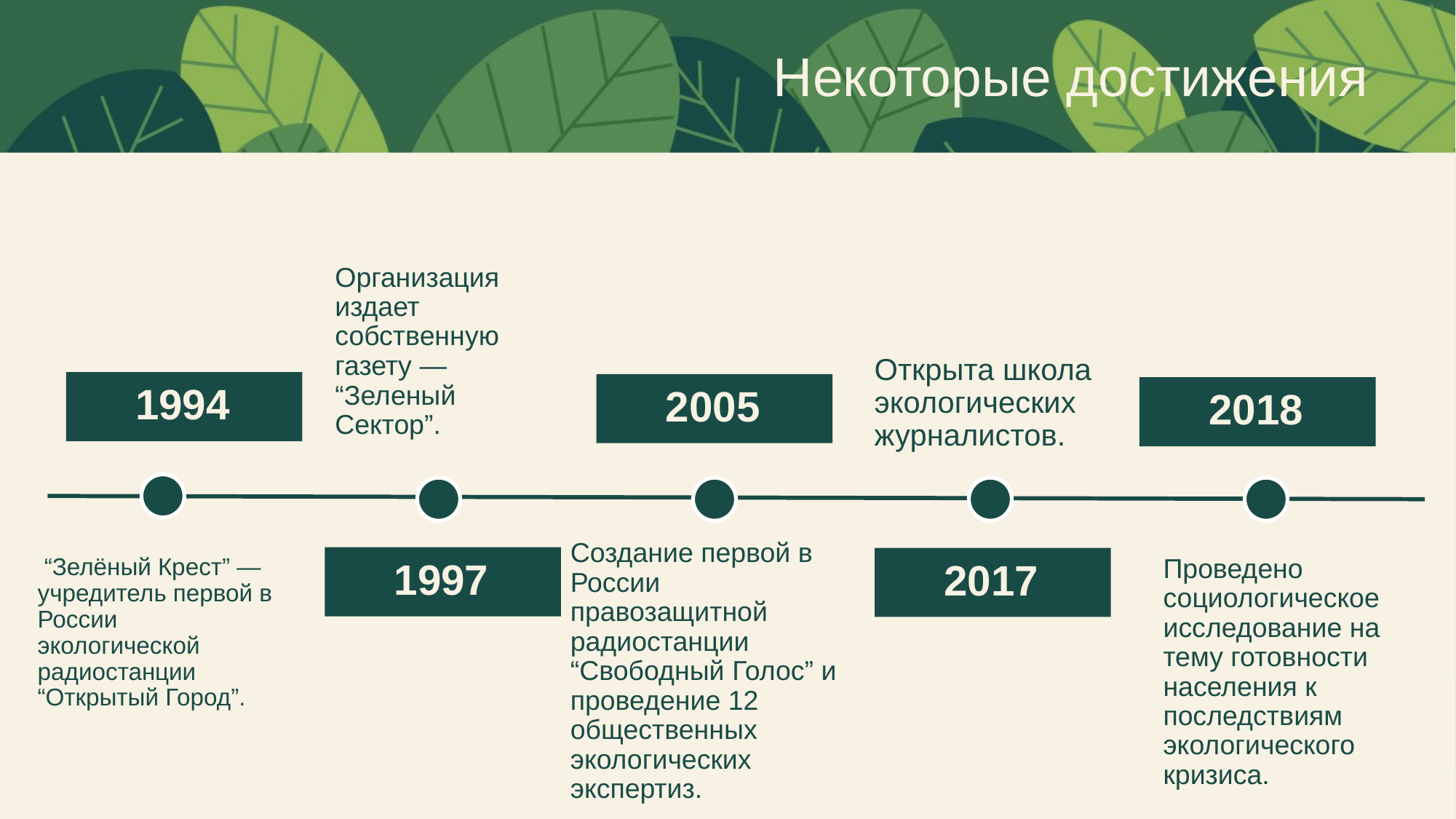

Некоторые достижения
Организация издает собственную газету — “Зеленый Сектор”.
Открыта школа экологических журналистов.
1994
2005
2018
Создание первой в России правозащитной радиостанции “Свободный Голос” и проведение 12 общественных экологических экспертиз.
 “Зелёный Крест” — учредитель первой в России экологической радиостанции “Открытый Город”.
Проведено социологическое исследование на тему готовности населения к последствиям экологического кризиса.
1997
2017